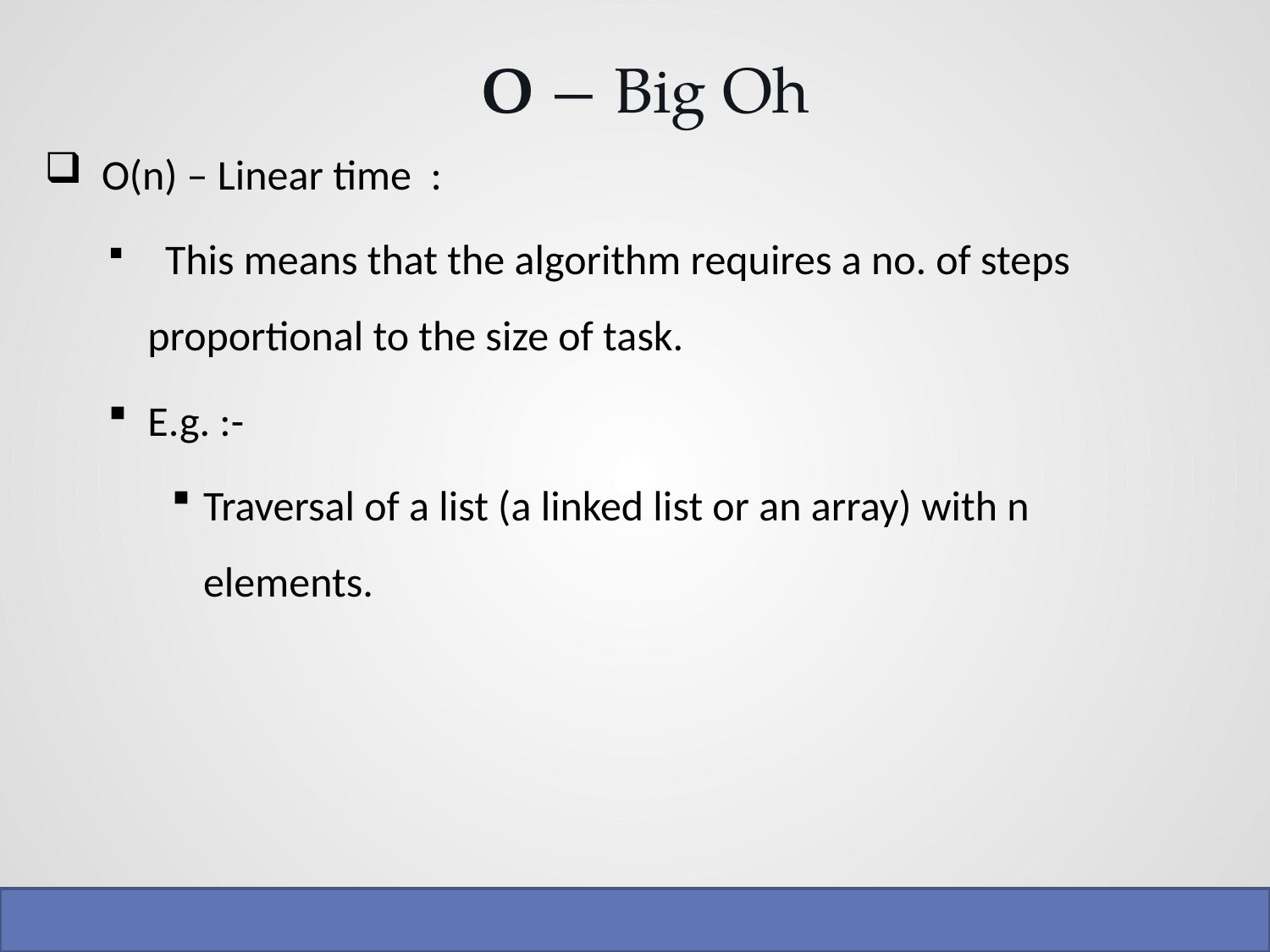

# O − Big Oh
 O(n) – Linear time  :
  This means that the algorithm requires a no. of steps proportional to the size of task.
E.g. :-
Traversal of a list (a linked list or an array) with n elements.